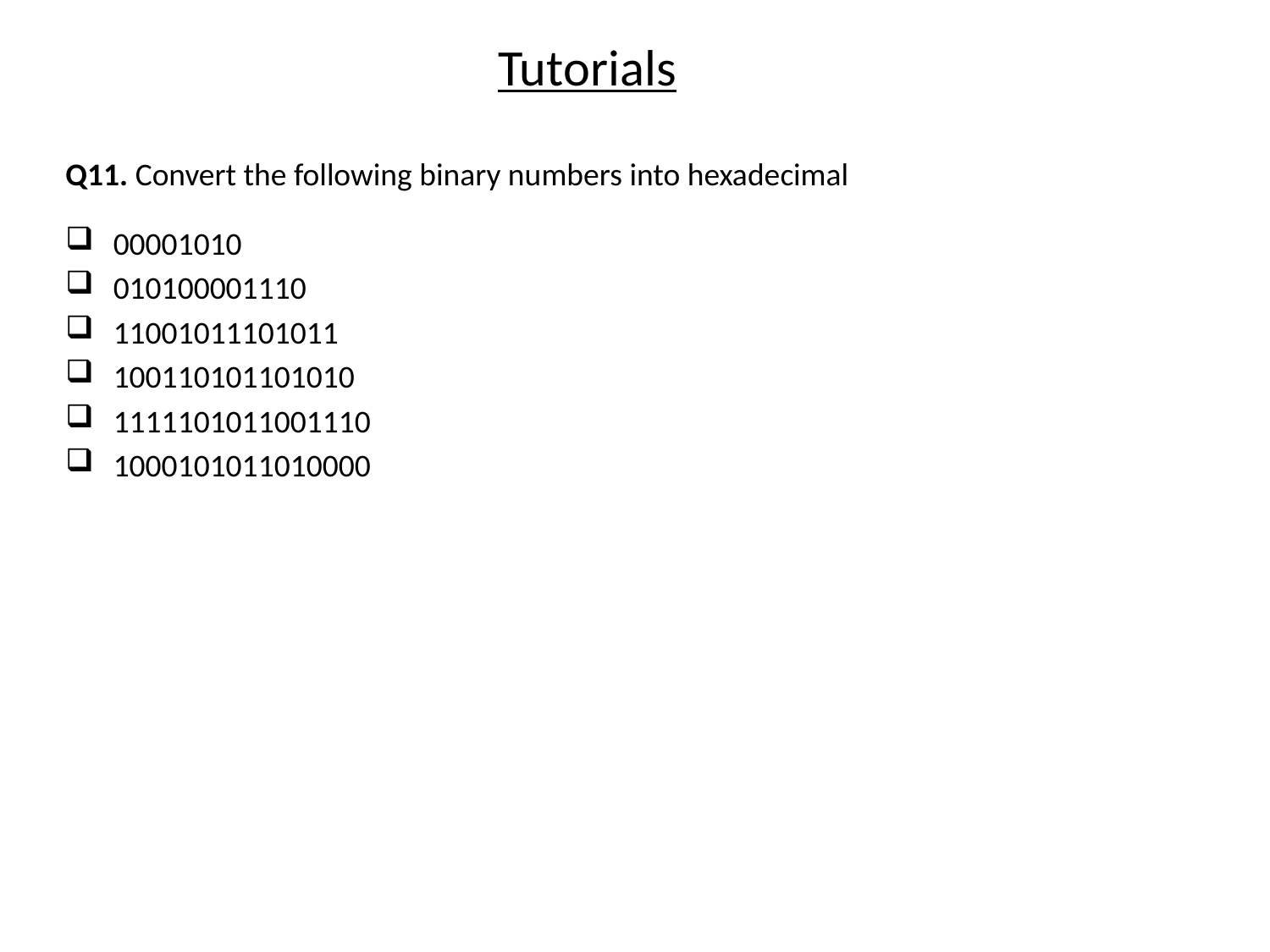

# Tutorials
Q11. Convert the following binary numbers into hexadecimal

00001010
010100001110
11001011101011
100110101101010
1111101011001110
1000101011010000